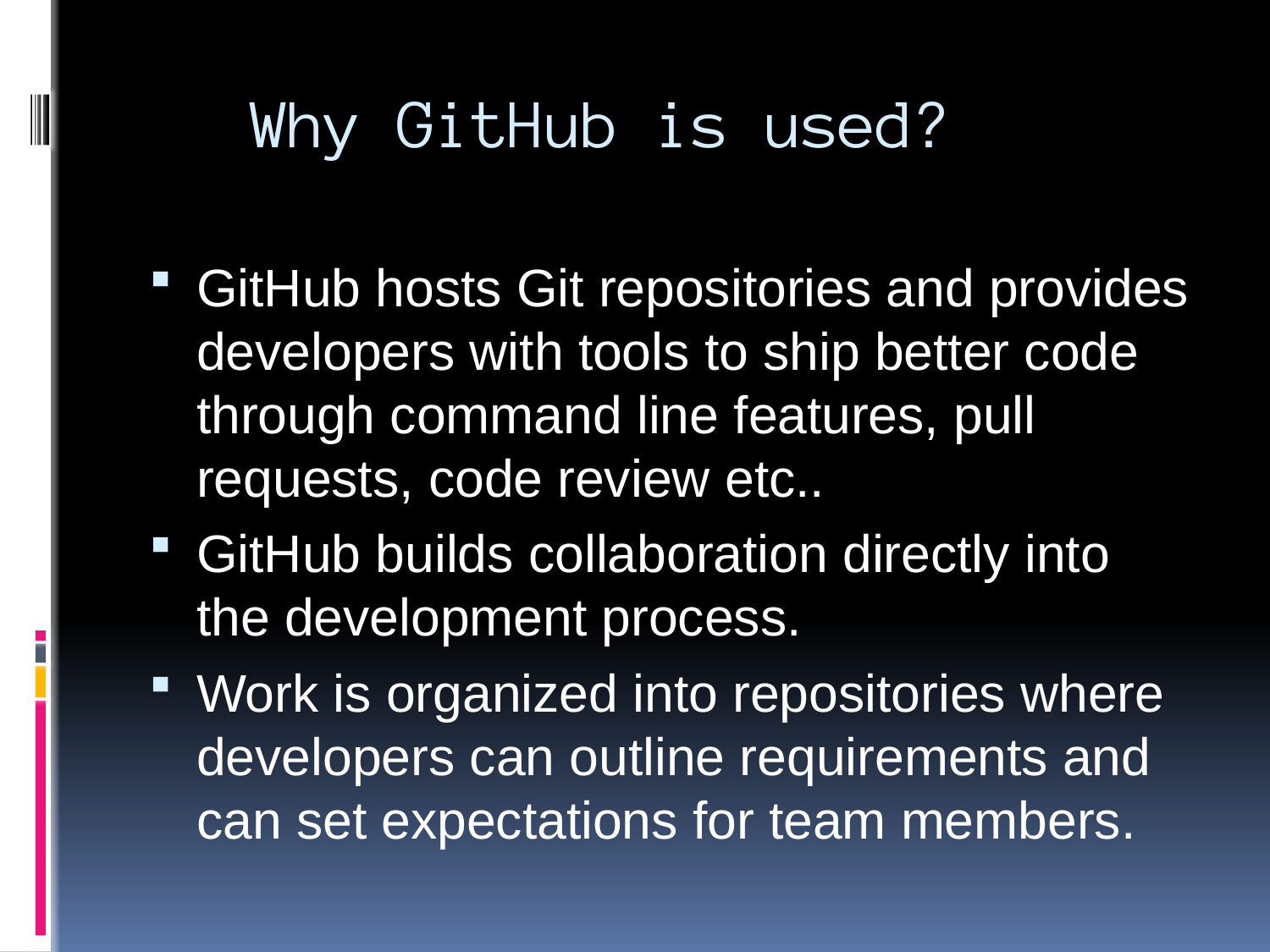

# Why GitHub is used?
GitHub hosts Git repositories and provides developers with tools to ship better code through command line features, pull requests, code review etc..
GitHub builds collaboration directly into the development process.
Work is organized into repositories where developers can outline requirements and can set expectations for team members.